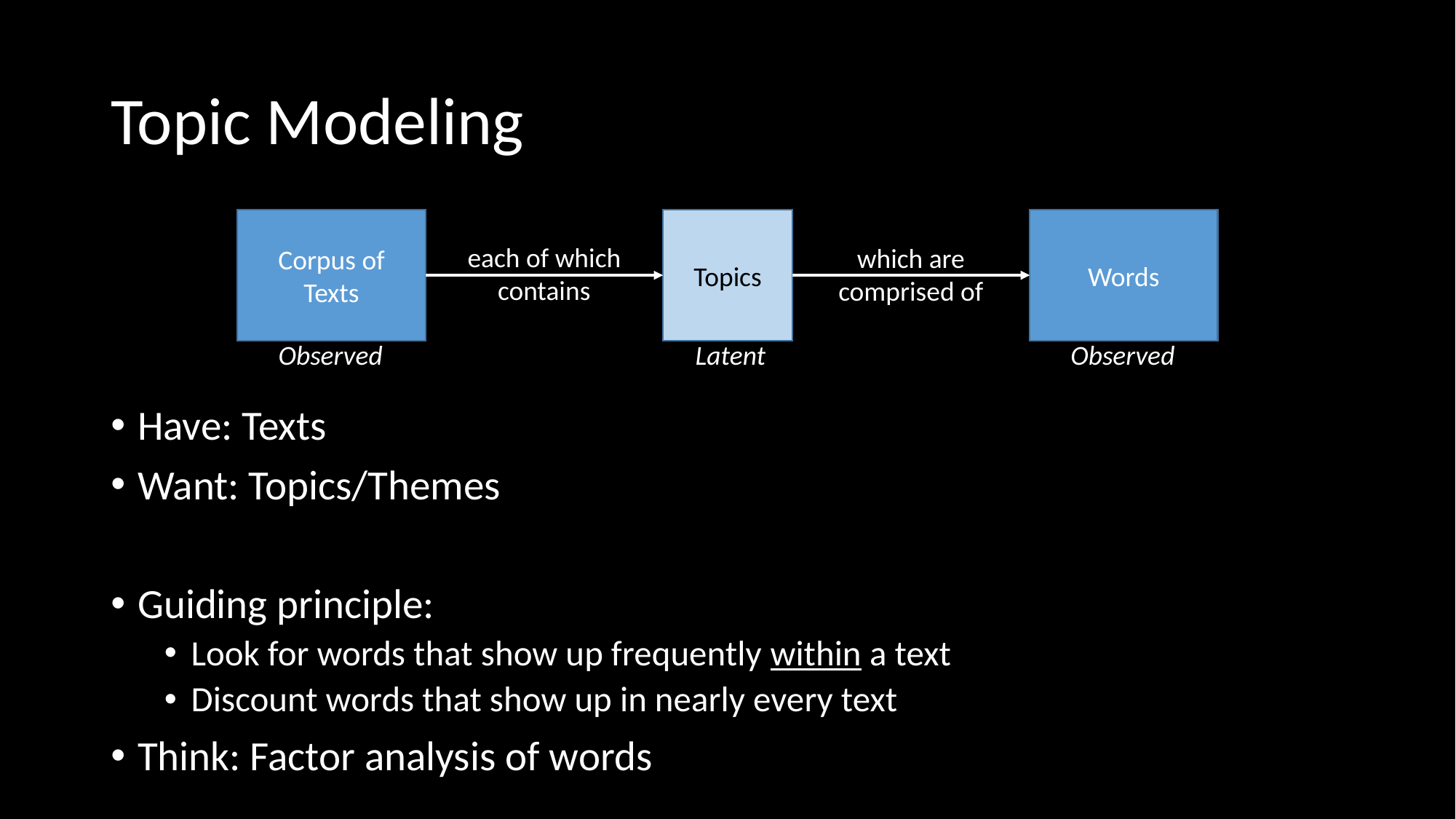

# Topic Modeling
Corpus of Texts
Topics
Words
each of which contains
which are comprised of
Observed
Latent
Observed
Have: Texts
Want: Topics/Themes

Guiding principle:
Look for words that show up frequently within a text
Discount words that show up in nearly every text
Think: Factor analysis of words